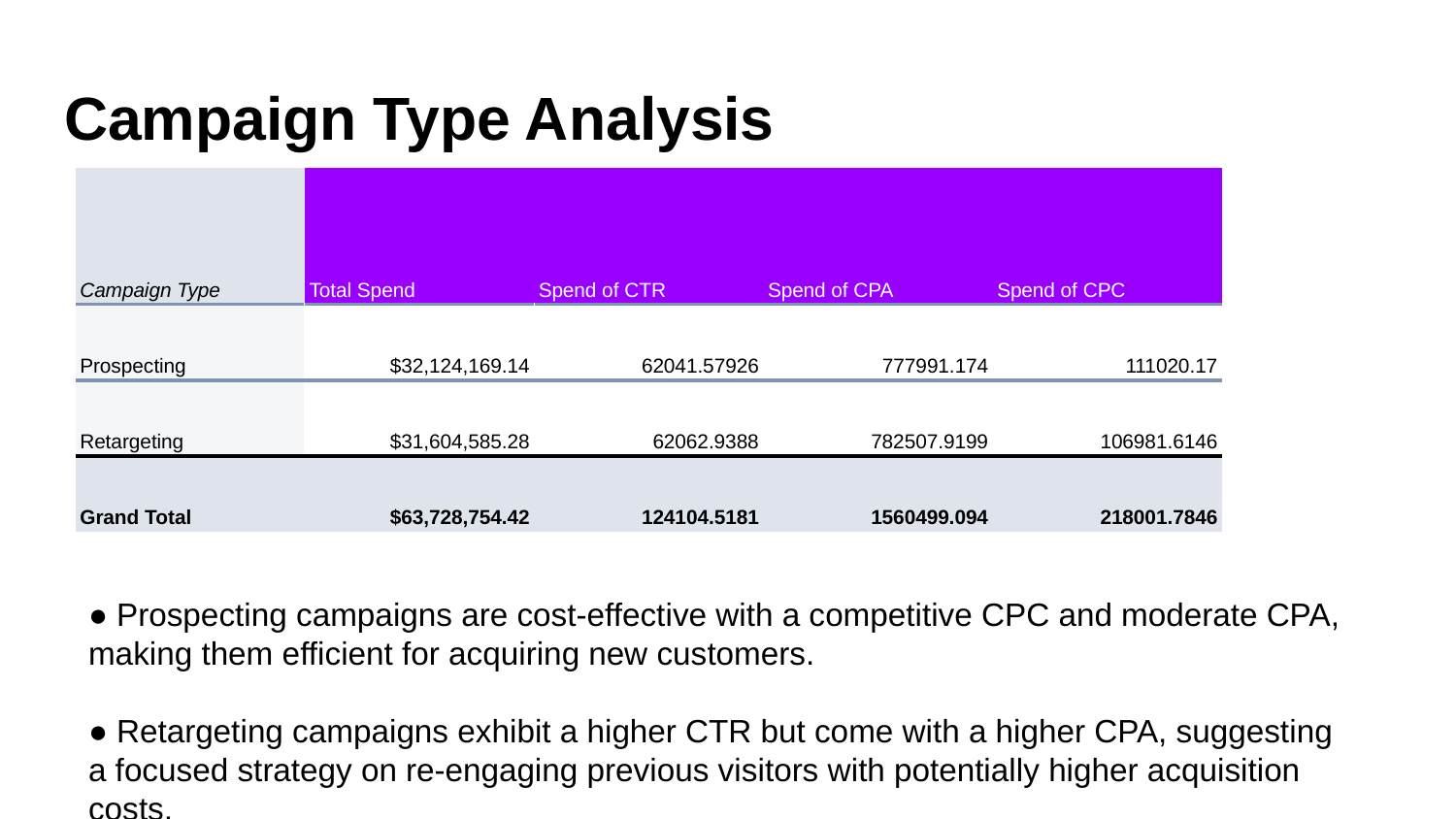

# Campaign Type Analysis
| Campaign Type | Total Spend | Spend of CTR | Spend of CPA | Spend of CPC |
| --- | --- | --- | --- | --- |
| Prospecting | $32,124,169.14 | 62041.57926 | 777991.174 | 111020.17 |
| Retargeting | $31,604,585.28 | 62062.9388 | 782507.9199 | 106981.6146 |
| Grand Total | $63,728,754.42 | 124104.5181 | 1560499.094 | 218001.7846 |
● Prospecting campaigns are cost-effective with a competitive CPC and moderate CPA, making them efficient for acquiring new customers.

● Retargeting campaigns exhibit a higher CTR but come with a higher CPA, suggesting a focused strategy on re-engaging previous visitors with potentially higher acquisition costs.